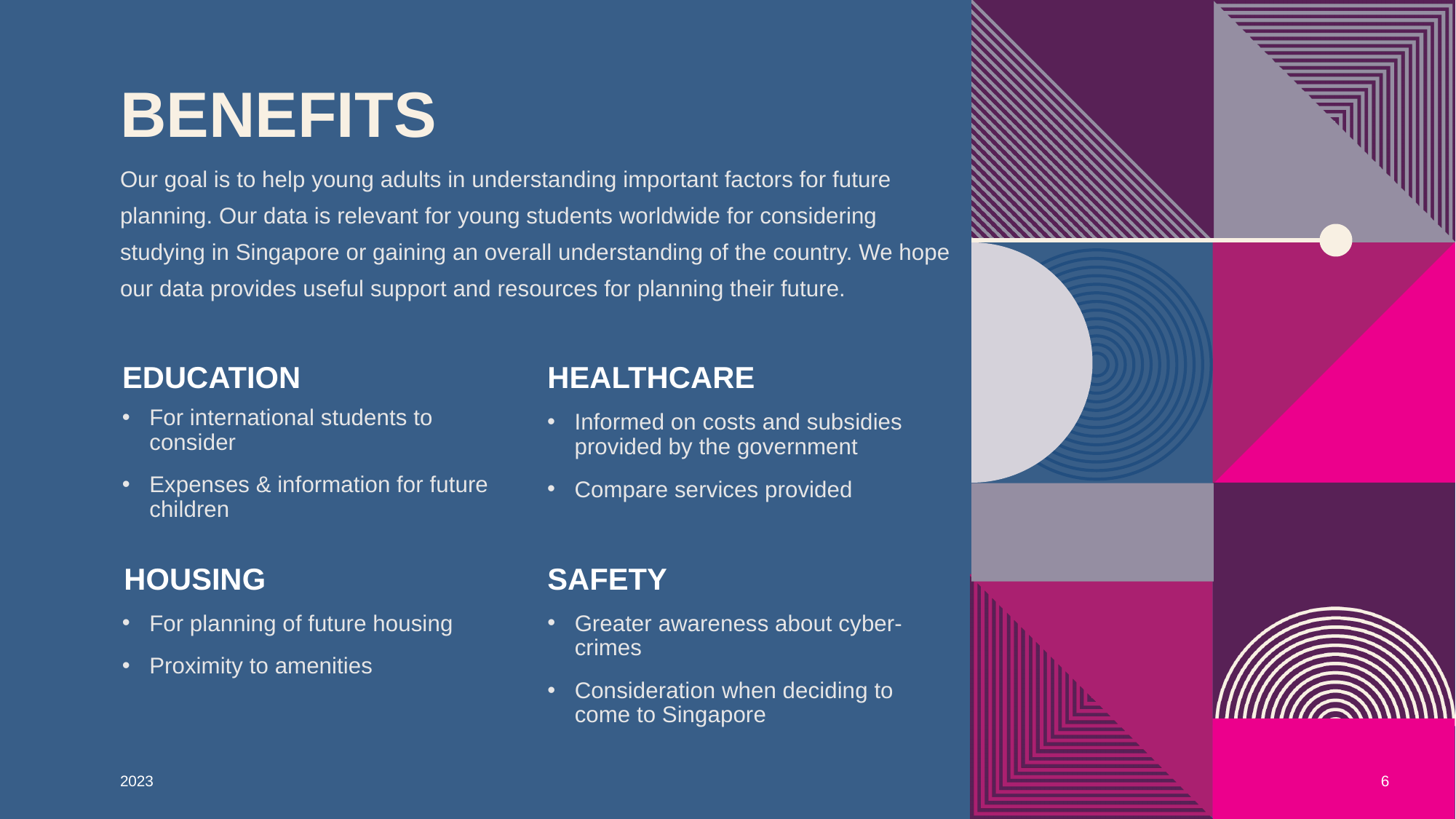

BENEFITS
Our goal is to help young adults in understanding important factors for future planning. Our data is relevant for young students worldwide for considering studying in Singapore or gaining an overall understanding of the country. We hope our data provides useful support and resources for planning their future.
EDUCATION
HEALTHCARE
For international students to consider
Expenses & information for future children
Informed on costs and subsidies provided by the government
Compare services provided
HOUSING
SAFETY
For planning of future housing
Proximity to amenities
Greater awareness about cyber-crimes
Consideration when deciding to come to Singapore
2023
6